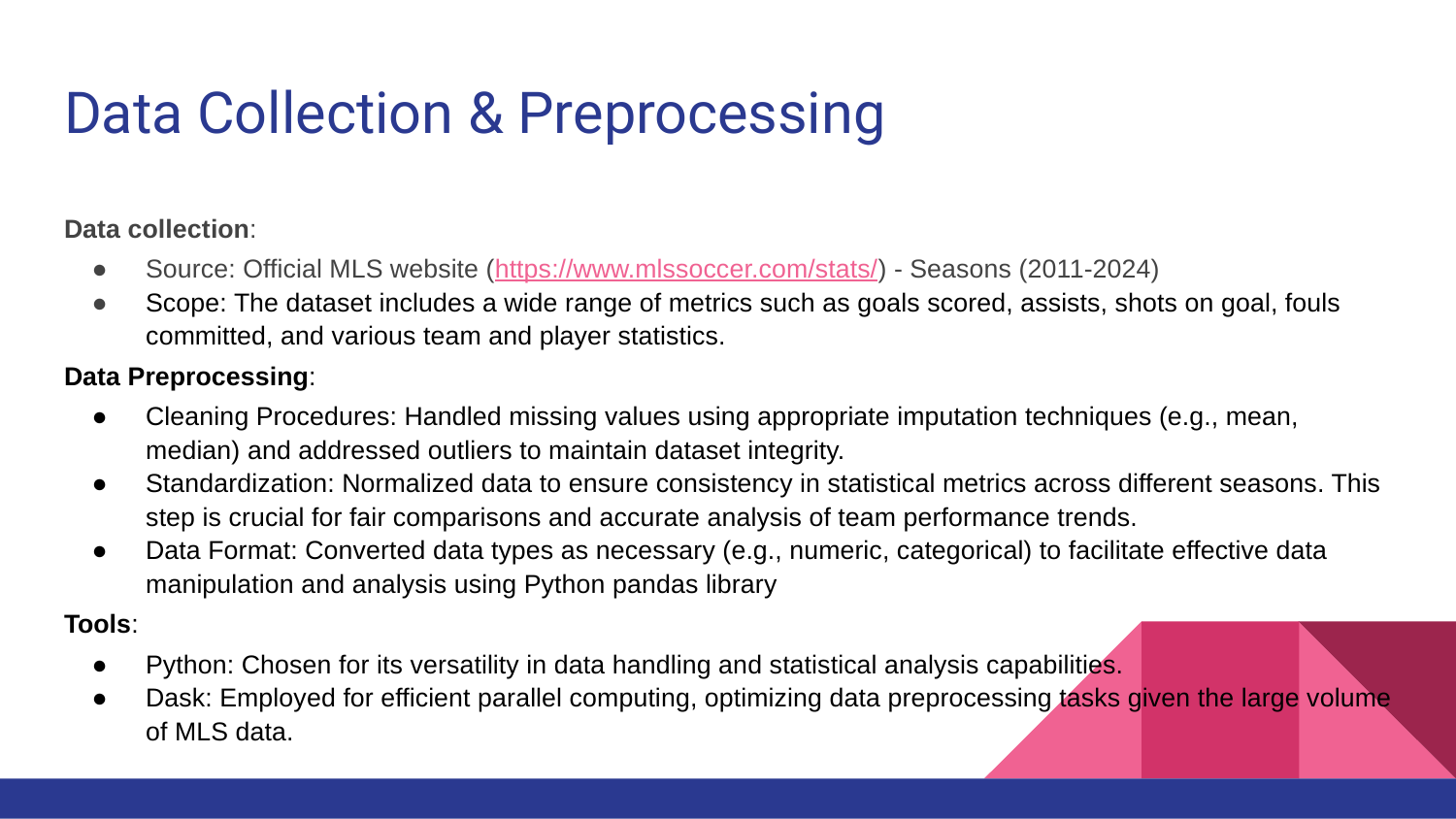

# Data Collection & Preprocessing
Data collection:
Source: Official MLS website (https://www.mlssoccer.com/stats/) - Seasons (2011-2024)
Scope: The dataset includes a wide range of metrics such as goals scored, assists, shots on goal, fouls committed, and various team and player statistics.
Data Preprocessing:
Cleaning Procedures: Handled missing values using appropriate imputation techniques (e.g., mean, median) and addressed outliers to maintain dataset integrity.
Standardization: Normalized data to ensure consistency in statistical metrics across different seasons. This step is crucial for fair comparisons and accurate analysis of team performance trends.
Data Format: Converted data types as necessary (e.g., numeric, categorical) to facilitate effective data manipulation and analysis using Python pandas library
Tools:
Python: Chosen for its versatility in data handling and statistical analysis capabilities.
Dask: Employed for efficient parallel computing, optimizing data preprocessing tasks given the large volume of MLS data.